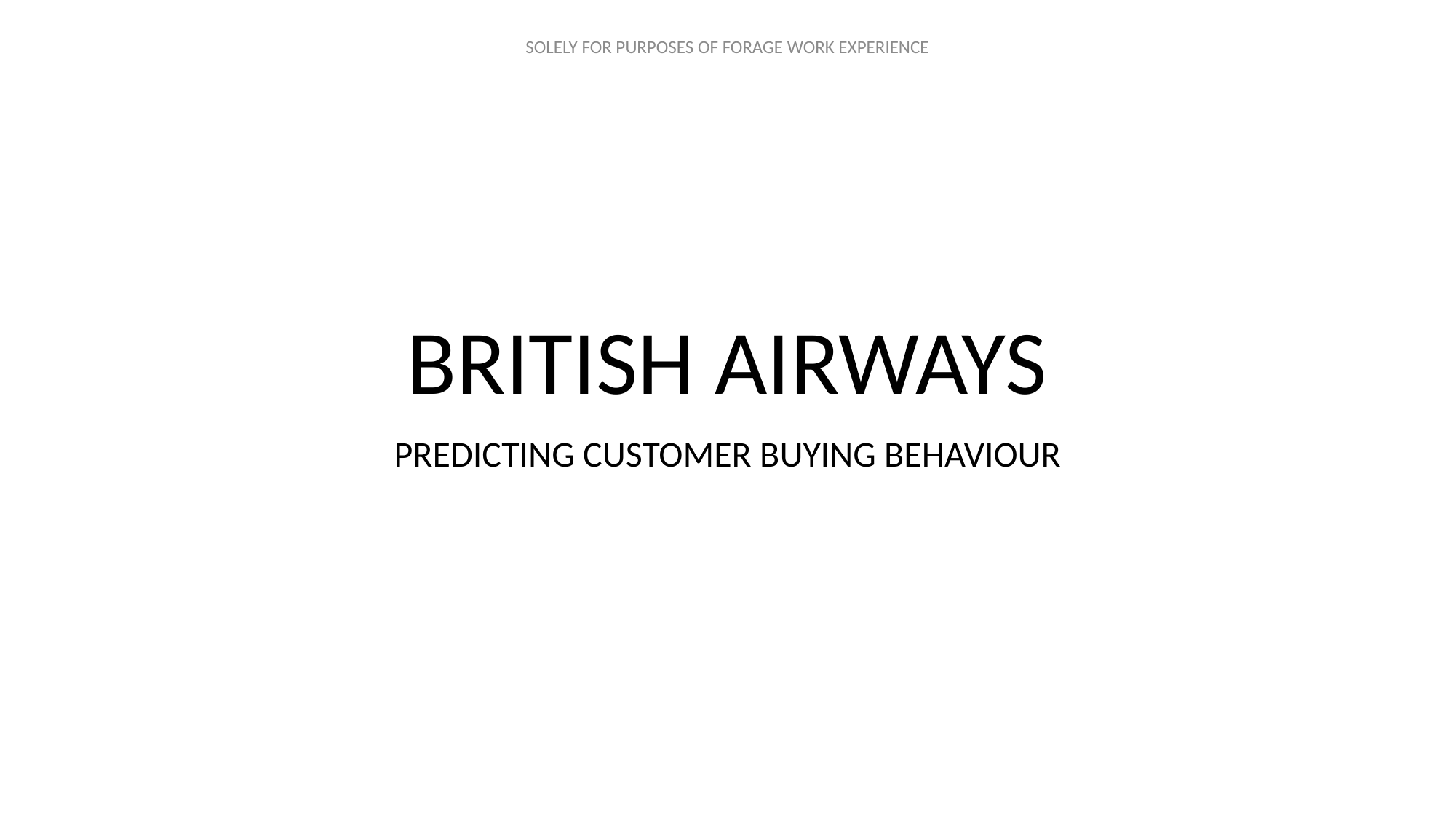

# BRITISH AIRWAYS
PREDICTING CUSTOMER BUYING BEHAVIOUR